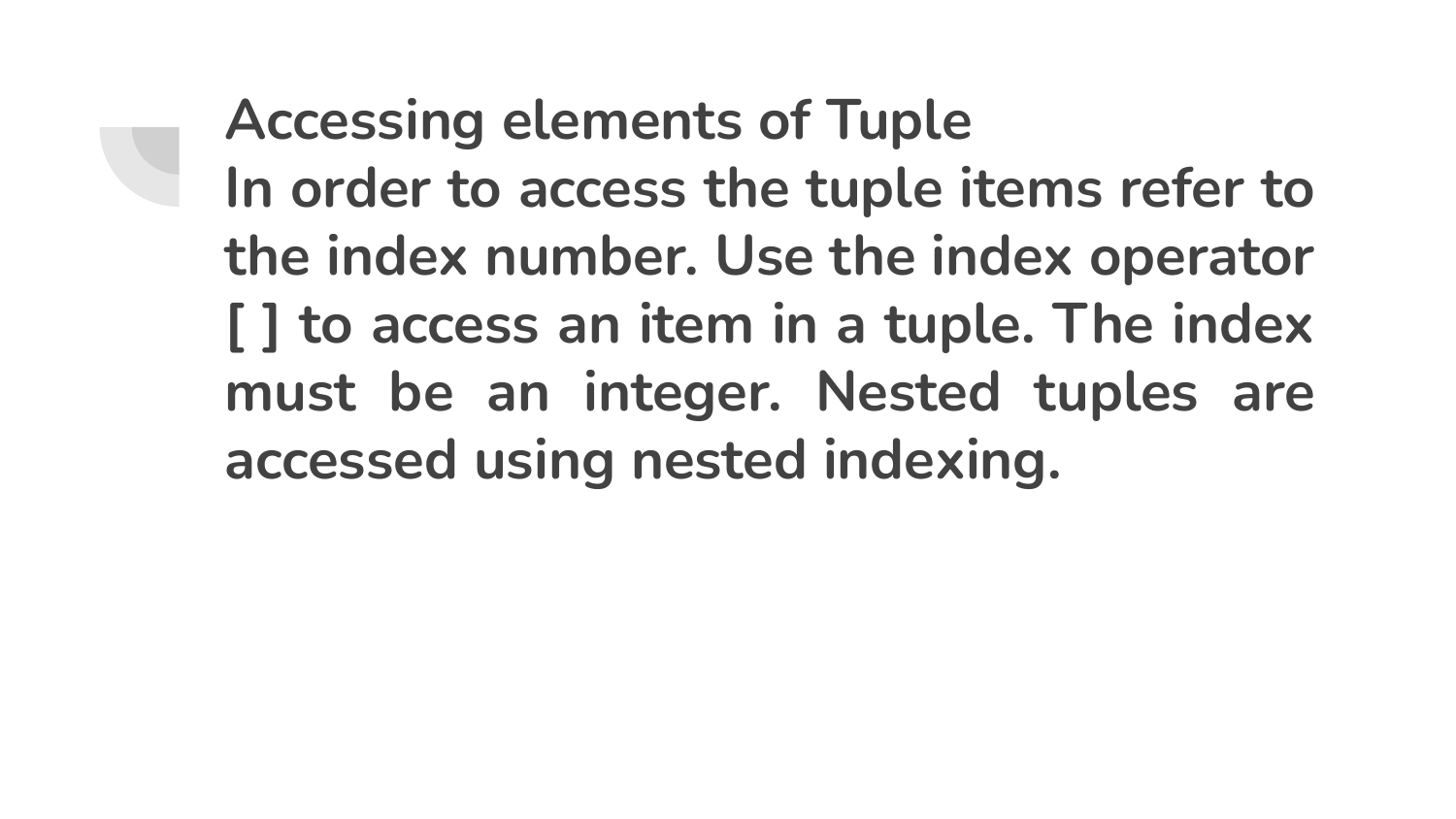

# Accessing elements of Tuple
In order to access the tuple items refer to the index number. Use the index operator [ ] to access an item in a tuple. The index must be an integer. Nested tuples are accessed using nested indexing.